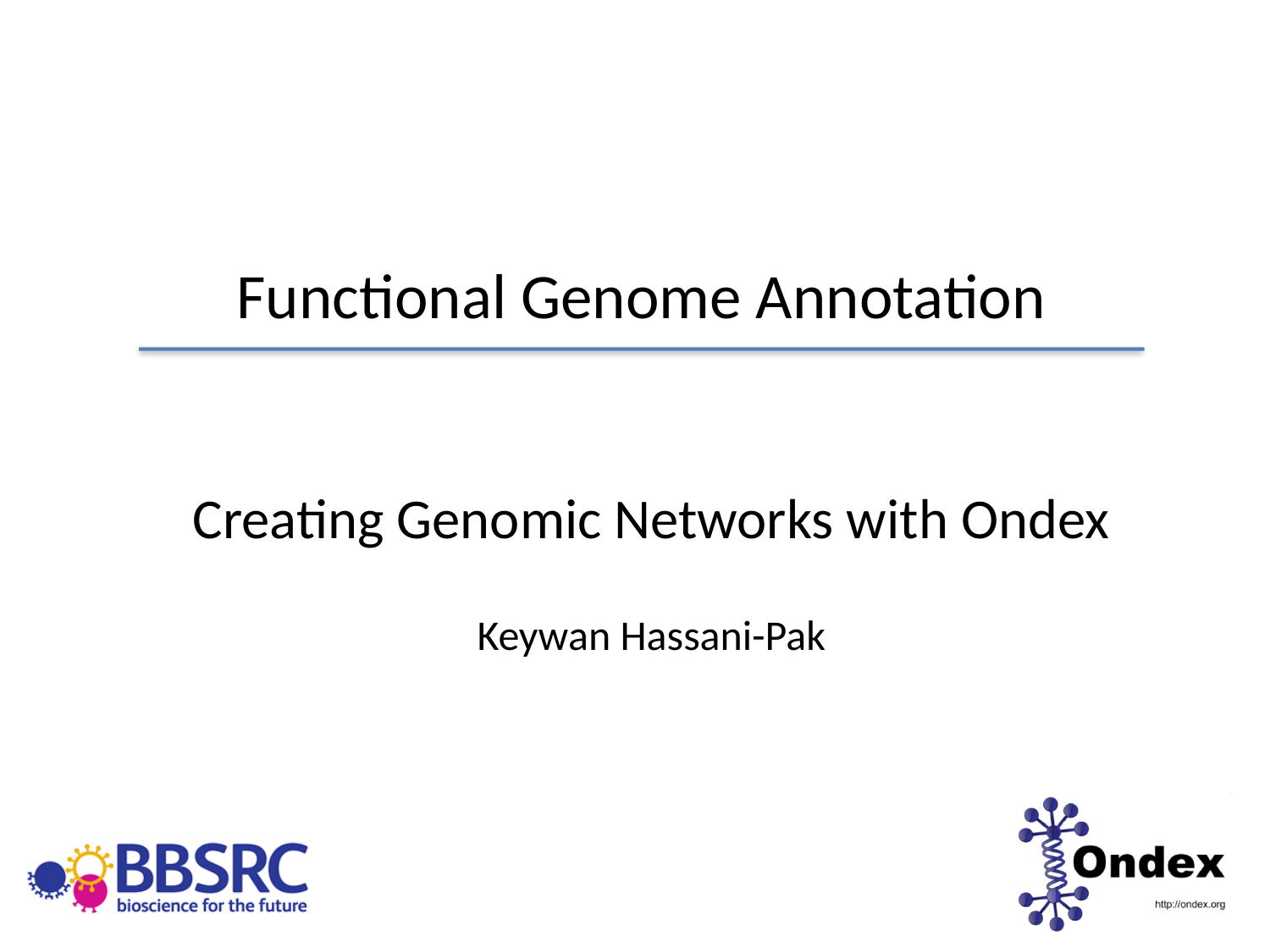

# Functional Genome Annotation
Creating Genomic Networks with Ondex

Keywan Hassani-Pak